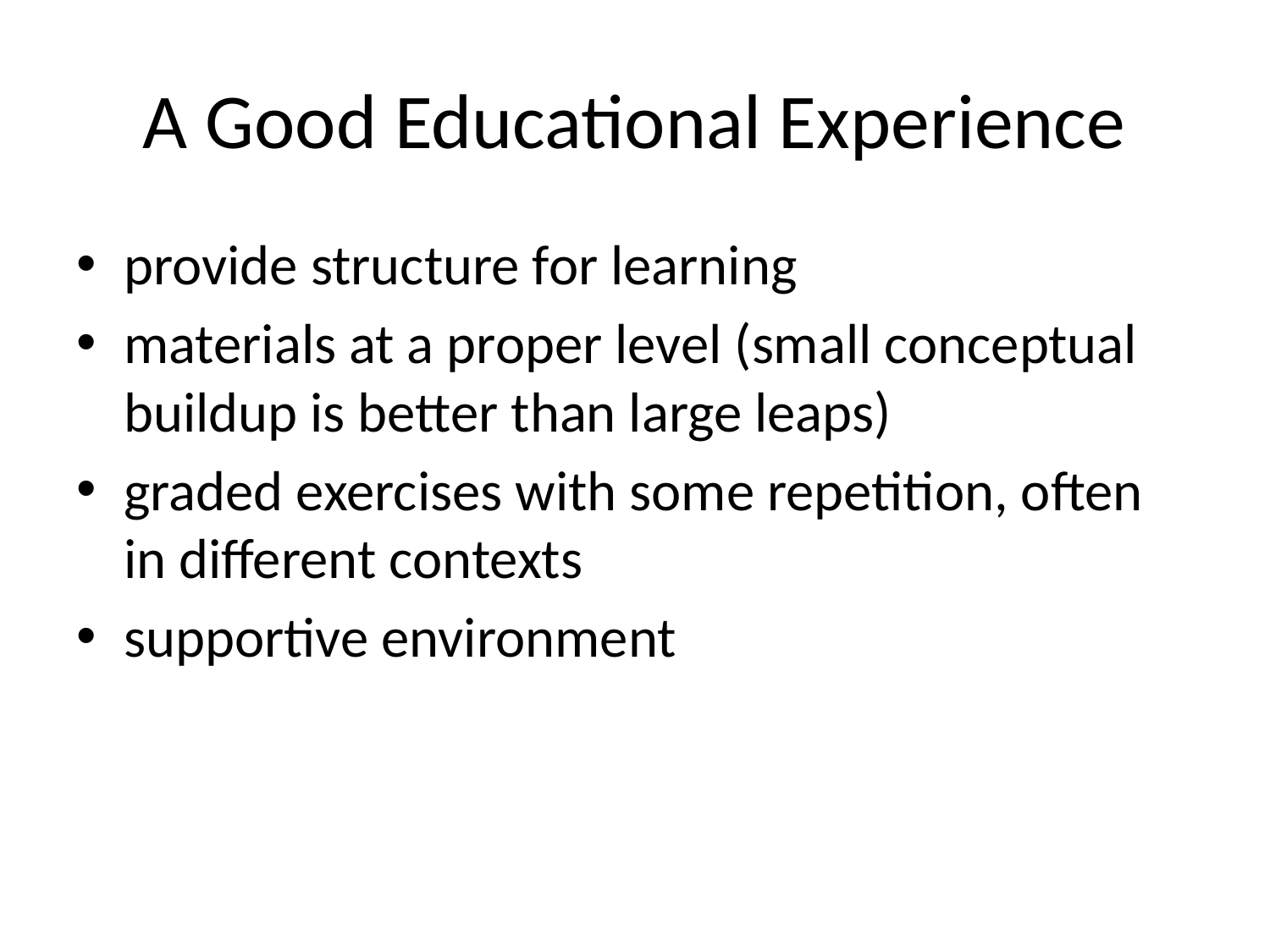

# A Good Educational Experience
provide structure for learning
materials at a proper level (small conceptual buildup is better than large leaps)
graded exercises with some repetition, often in different contexts
supportive environment